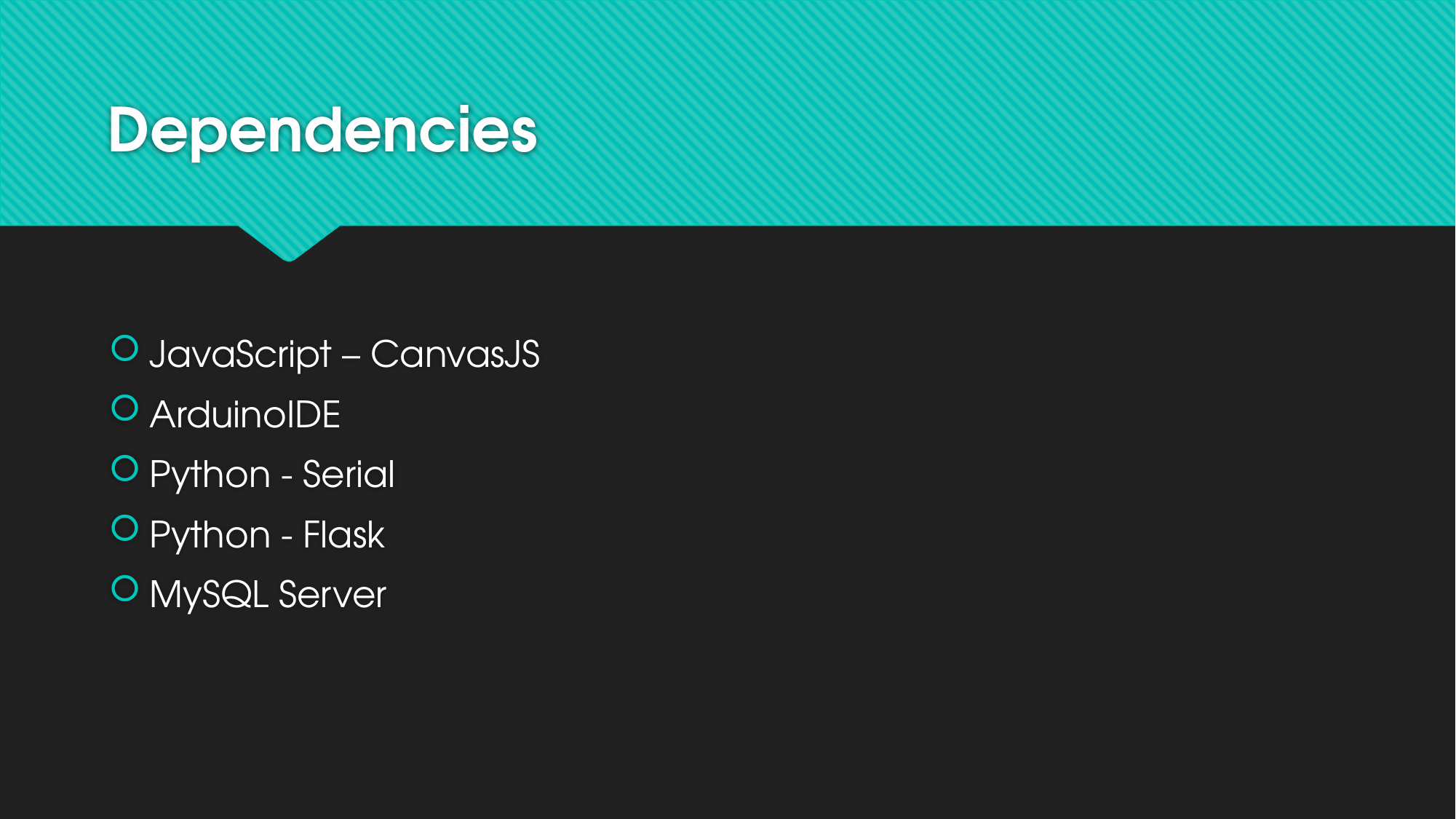

# Dependencies

JavaScript – CanvasJS
ArduinoIDE
Python - Serial
Python - Flask
MySQL Server